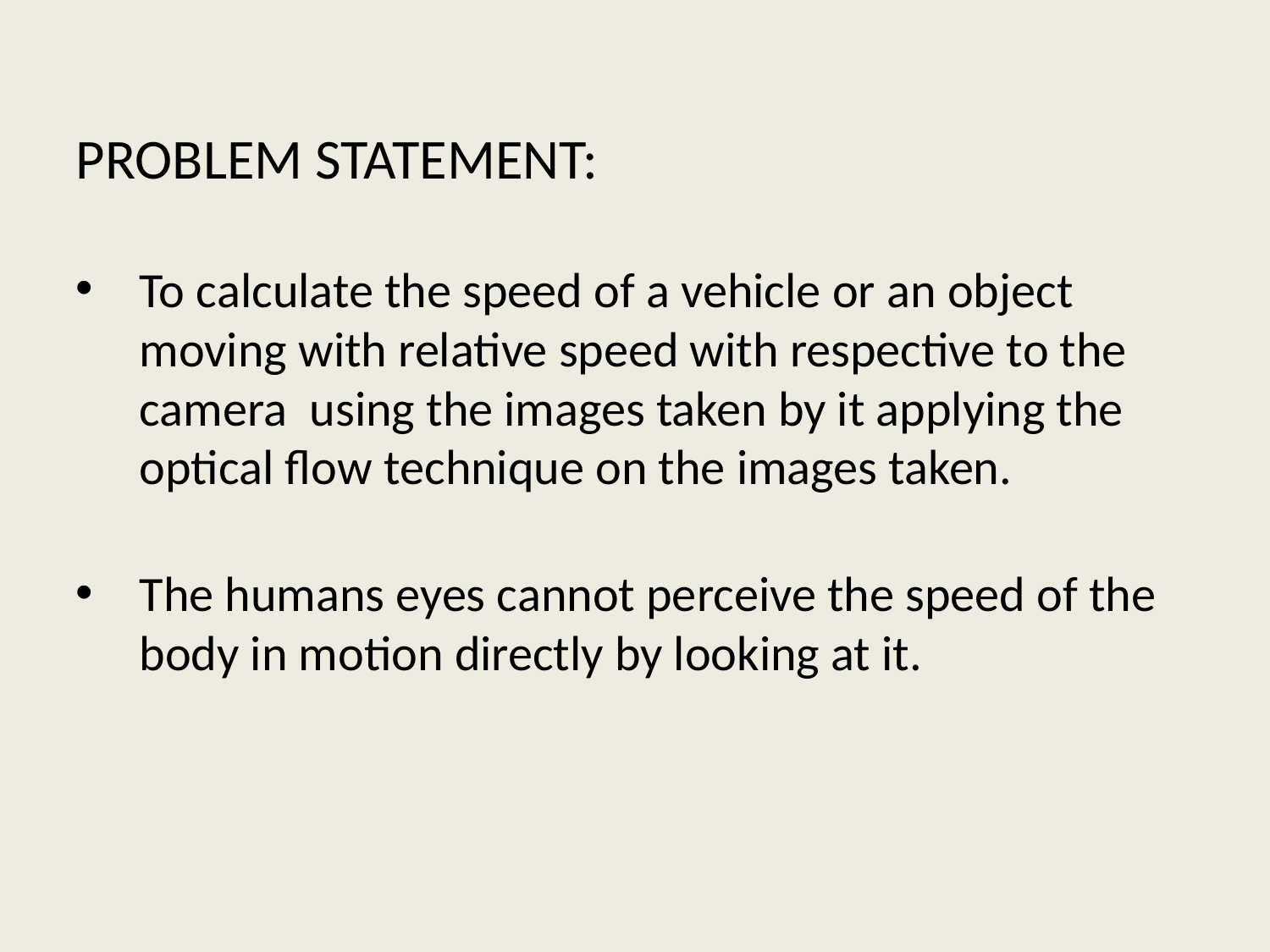

PROBLEM STATEMENT:

To calculate the speed of a vehicle or an object moving with relative speed with respective to the camera  using the images taken by it applying the optical flow technique on the images taken.

The humans eyes cannot perceive the speed of the body in motion directly by looking at it.